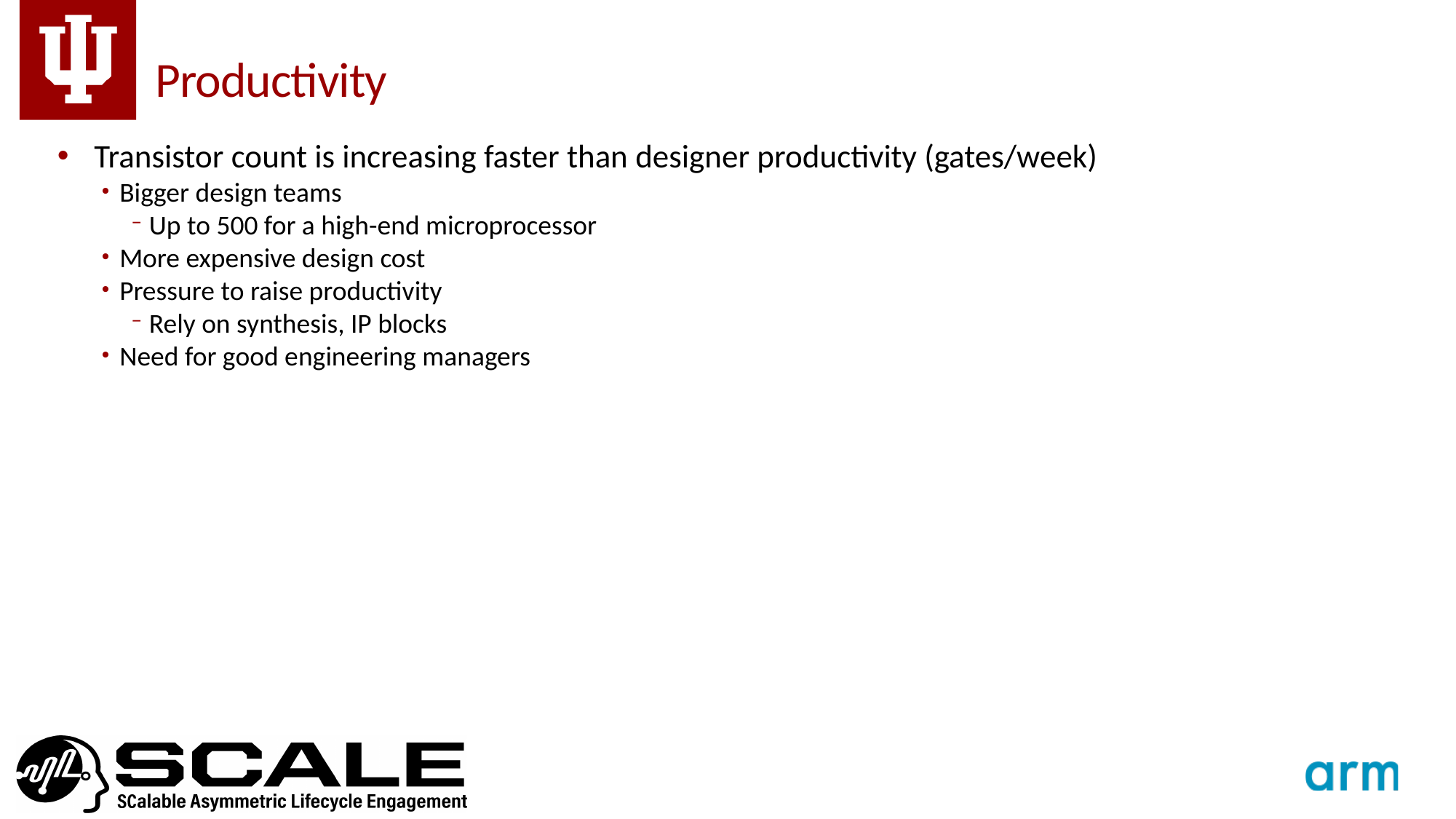

# Productivity
Transistor count is increasing faster than designer productivity (gates/week)
Bigger design teams
Up to 500 for a high-end microprocessor
More expensive design cost
Pressure to raise productivity
Rely on synthesis, IP blocks
Need for good engineering managers